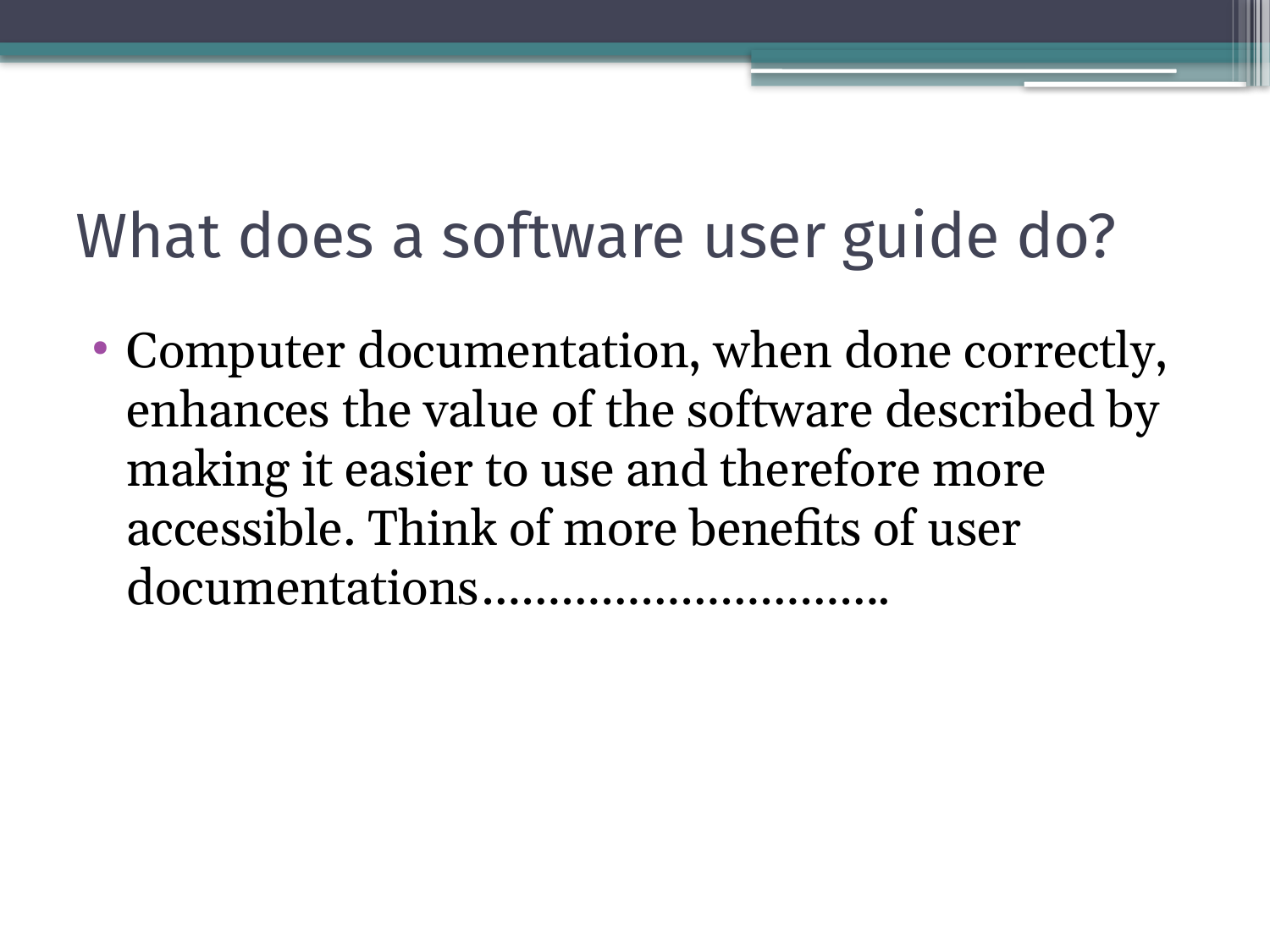

# What does a software user guide do?
Computer documentation, when done correctly, enhances the value of the software described by making it easier to use and therefore more accessible. Think of more benefits of user documentations………………………….